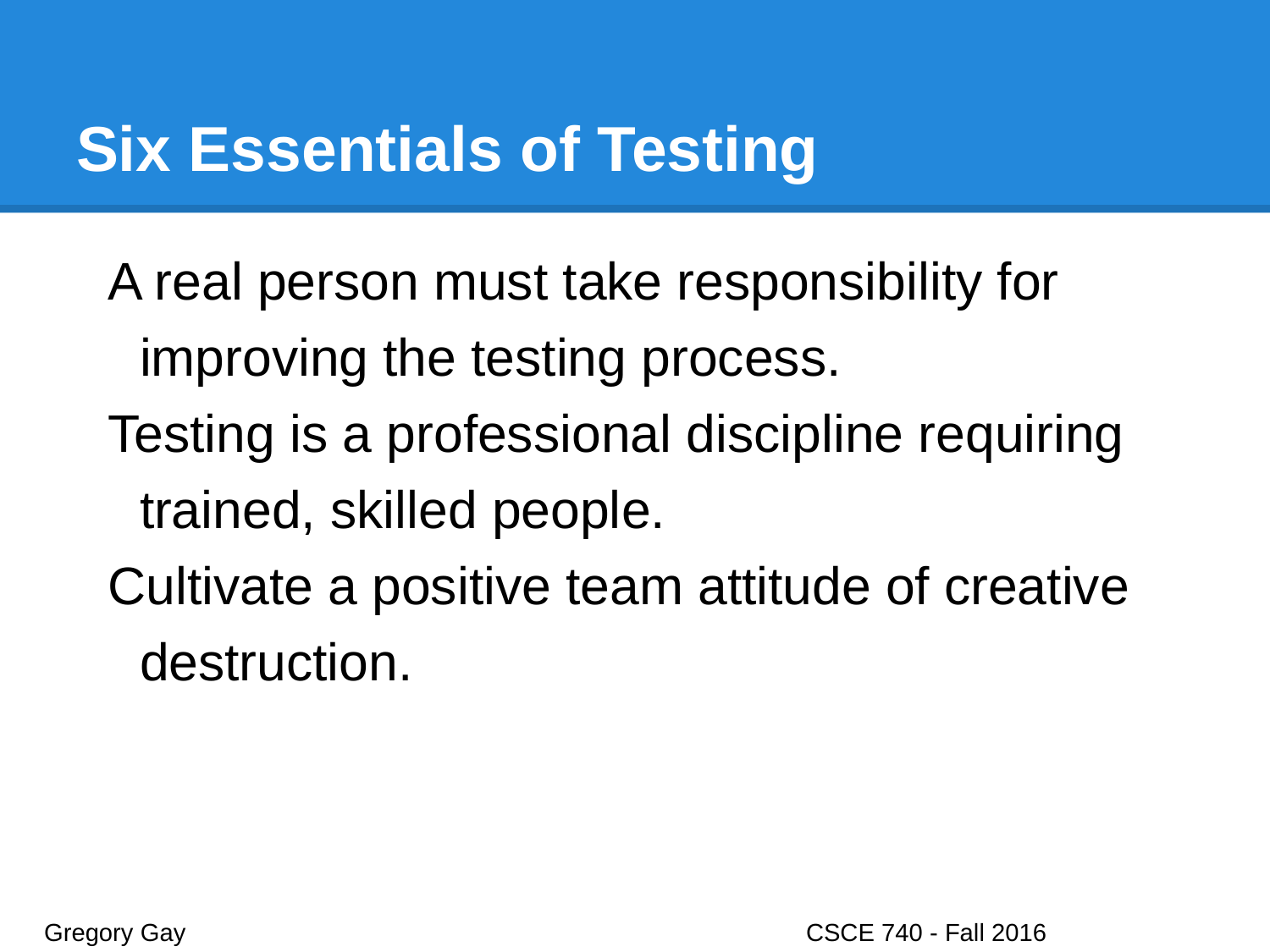

# Six Essentials of Testing
A real person must take responsibility for improving the testing process.
Testing is a professional discipline requiring trained, skilled people.
Cultivate a positive team attitude of creative destruction.

Gregory Gay					CSCE 740 - Fall 2016								46